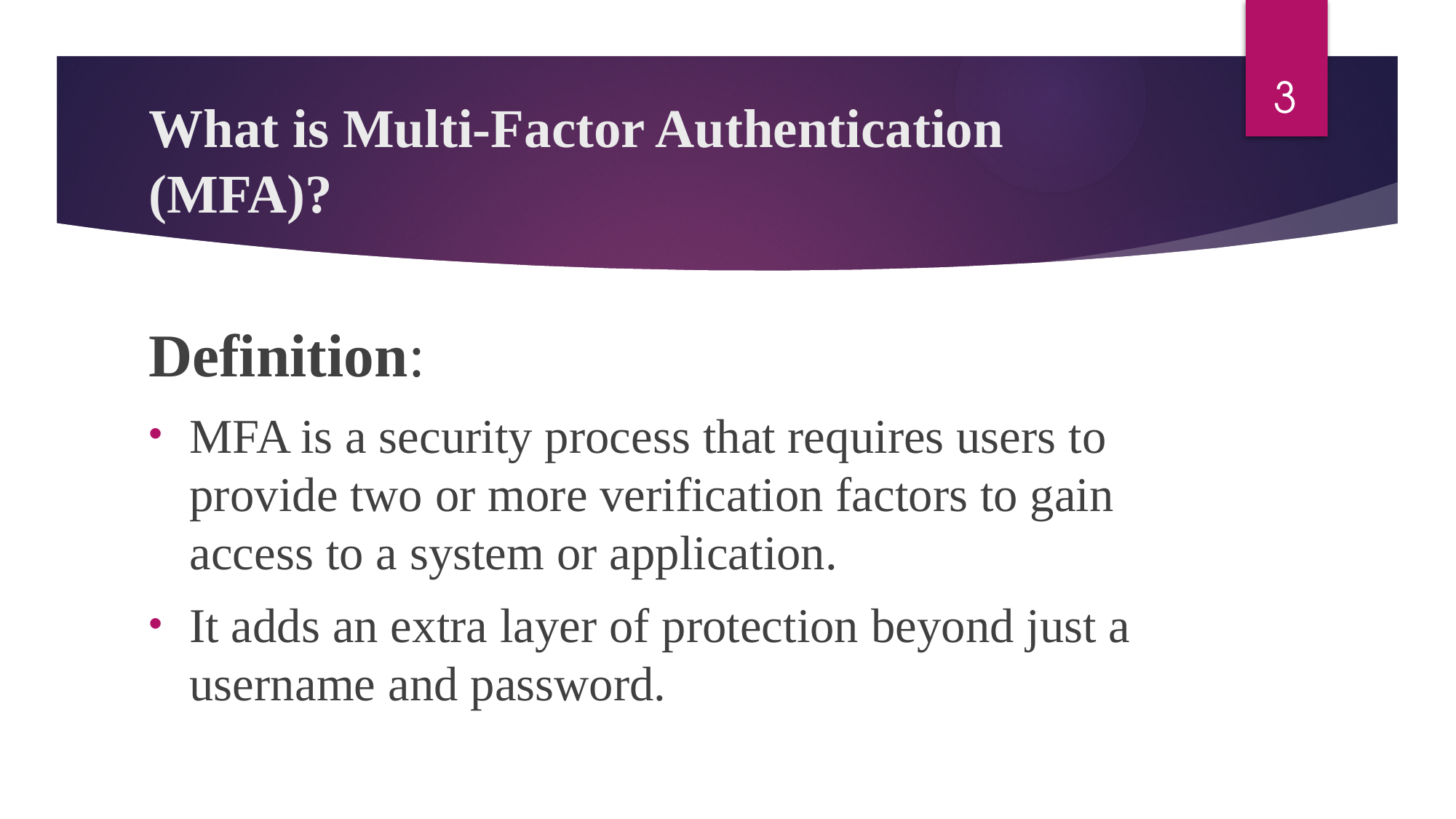

3
# What is Multi-Factor Authentication (MFA)?
Definition:
MFA is a security process that requires users to provide two or more verification factors to gain access to a system or application.
It adds an extra layer of protection beyond just a username and password.